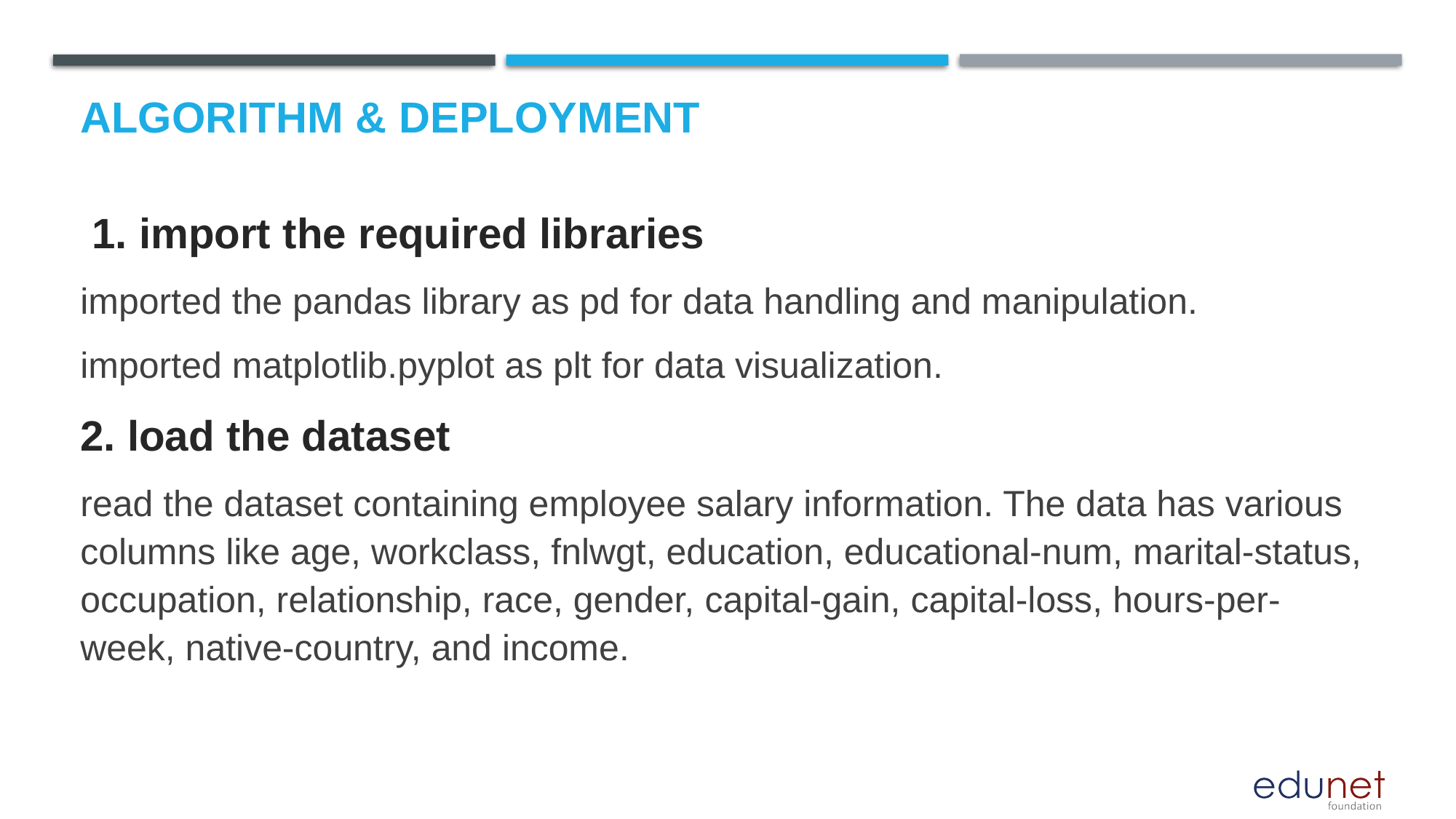

# Algorithm & Deployment
 1. import the required libraries
imported the pandas library as pd for data handling and manipulation.
imported matplotlib.pyplot as plt for data visualization.
2. load the dataset
read the dataset containing employee salary information. The data has various columns like age, workclass, fnlwgt, education, educational-num, marital-status, occupation, relationship, race, gender, capital-gain, capital-loss, hours-per-week, native-country, and income.